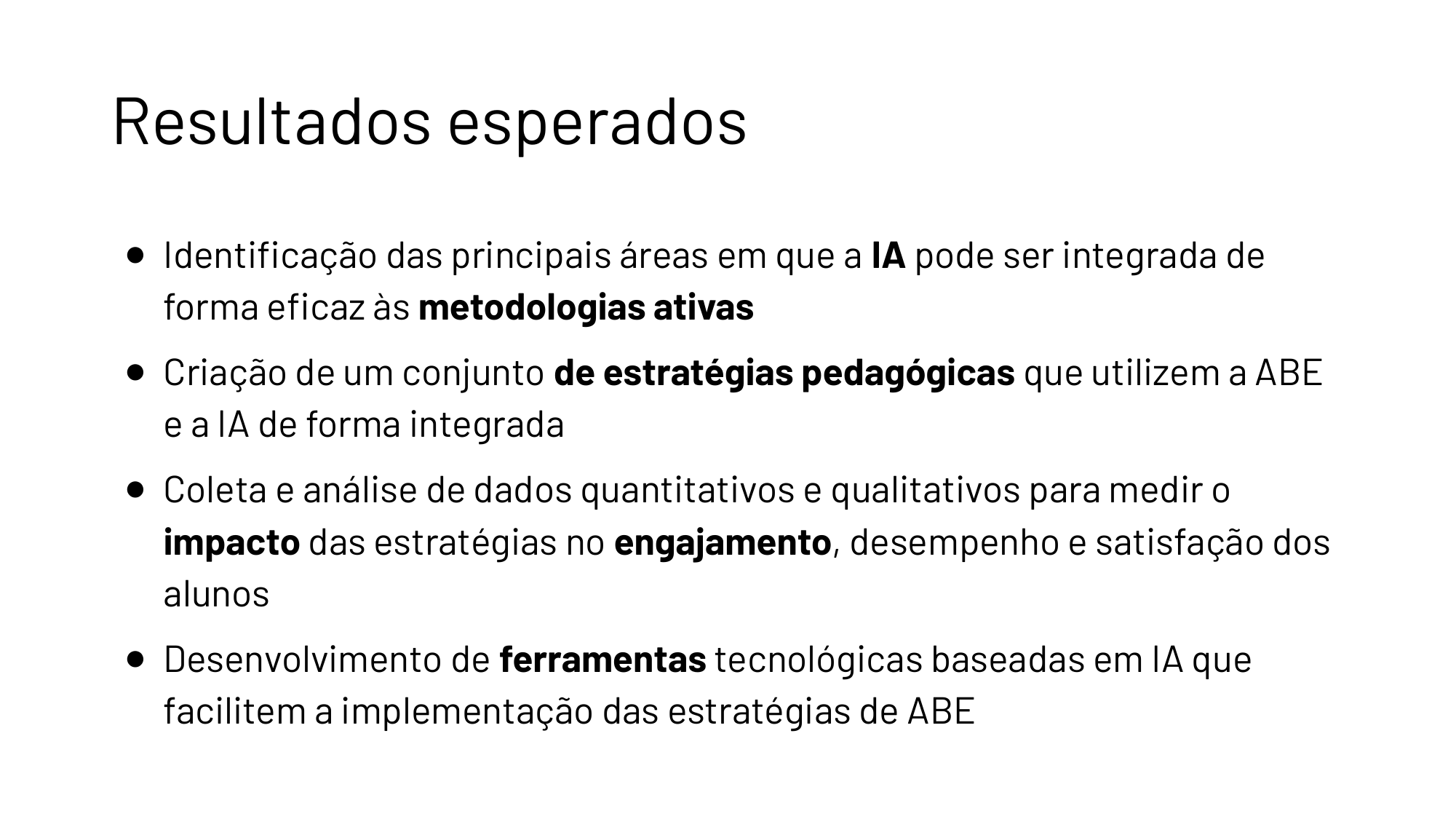

# Resultados esperados
Identificação das principais áreas em que a IA pode ser integrada de forma eficaz às metodologias ativas
Criação de um conjunto de estratégias pedagógicas que utilizem a ABE e a IA de forma integrada
Coleta e análise de dados quantitativos e qualitativos para medir o impacto das estratégias no engajamento, desempenho e satisfação dos alunos
Desenvolvimento de ferramentas tecnológicas baseadas em IA que facilitem a implementação das estratégias de ABE